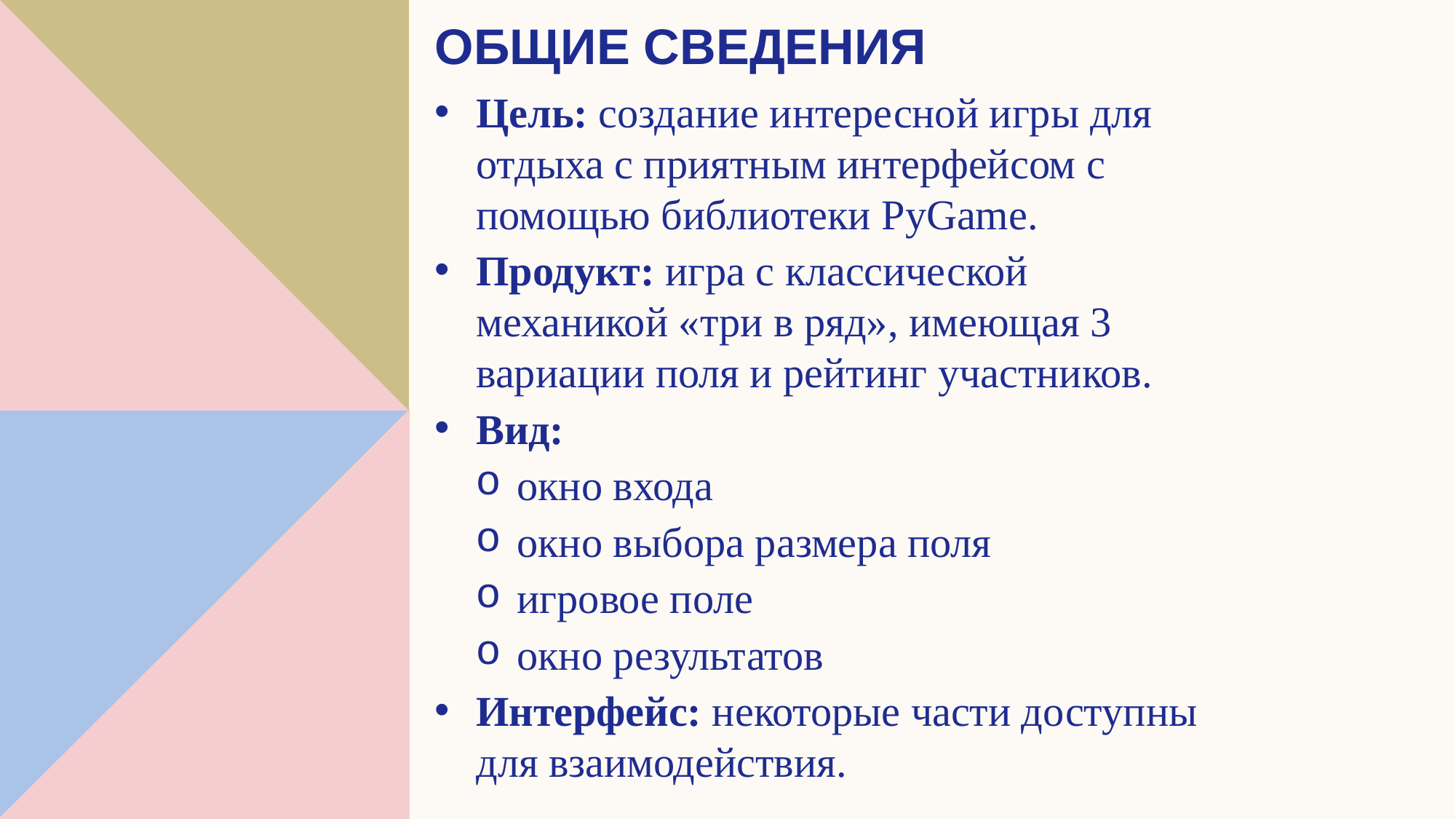

# Общие сведения
Цель: создание интересной игры для отдыха с приятным интерфейсом с помощью библиотеки PyGame.
Продукт: игра с классической механикой «три в ряд», имеющая 3 вариации поля и рейтинг участников.
Вид:
окно входа
окно выбора размера поля
игровое поле
окно результатов
Интерфейс: некоторые части доступны для взаимодействия.